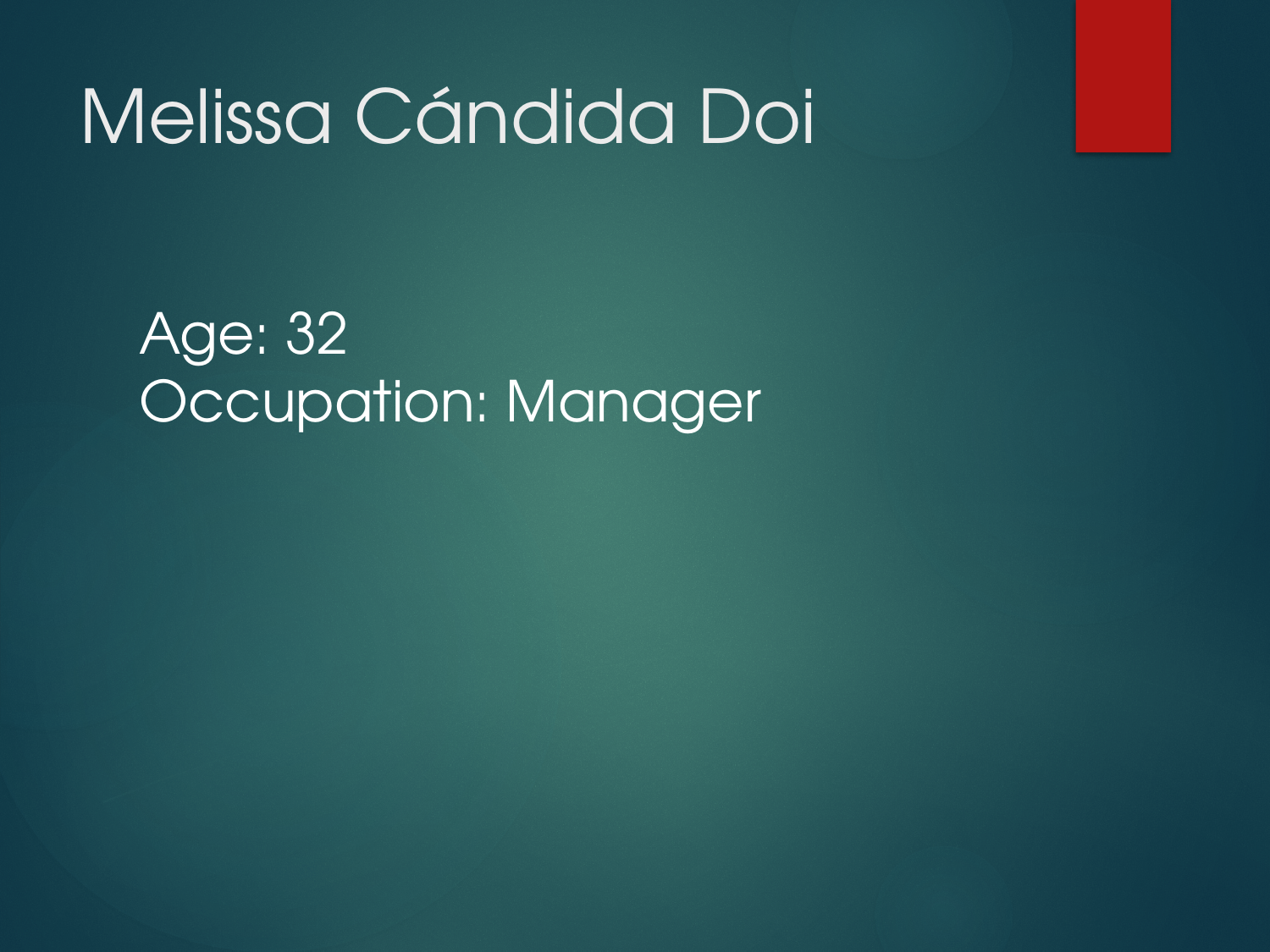

# Melissa Cándida Doi

Age: 32
Occupation: Manager